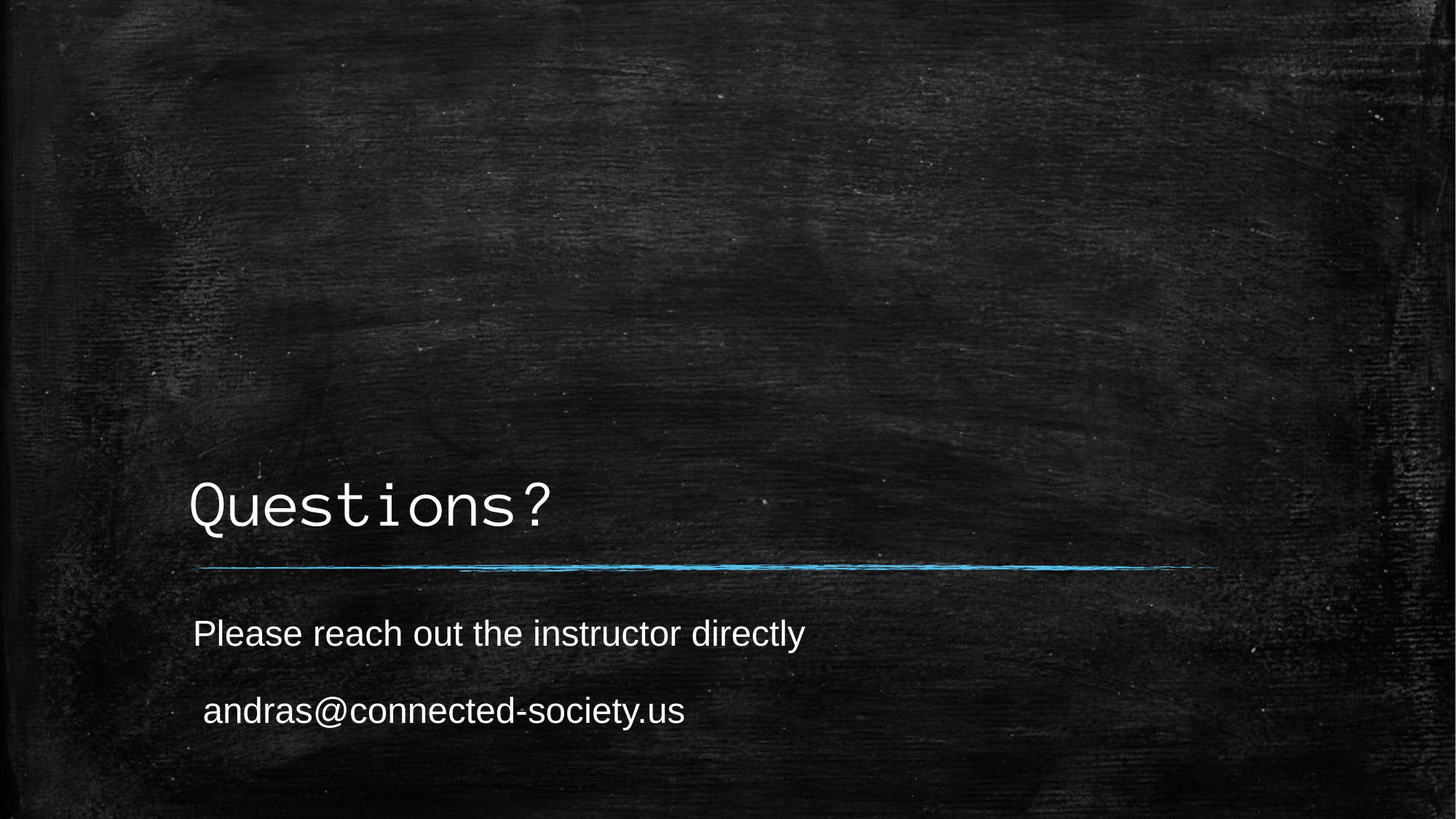

# Questions?
Please reach out the instructor directly

 andras@connected-society.us